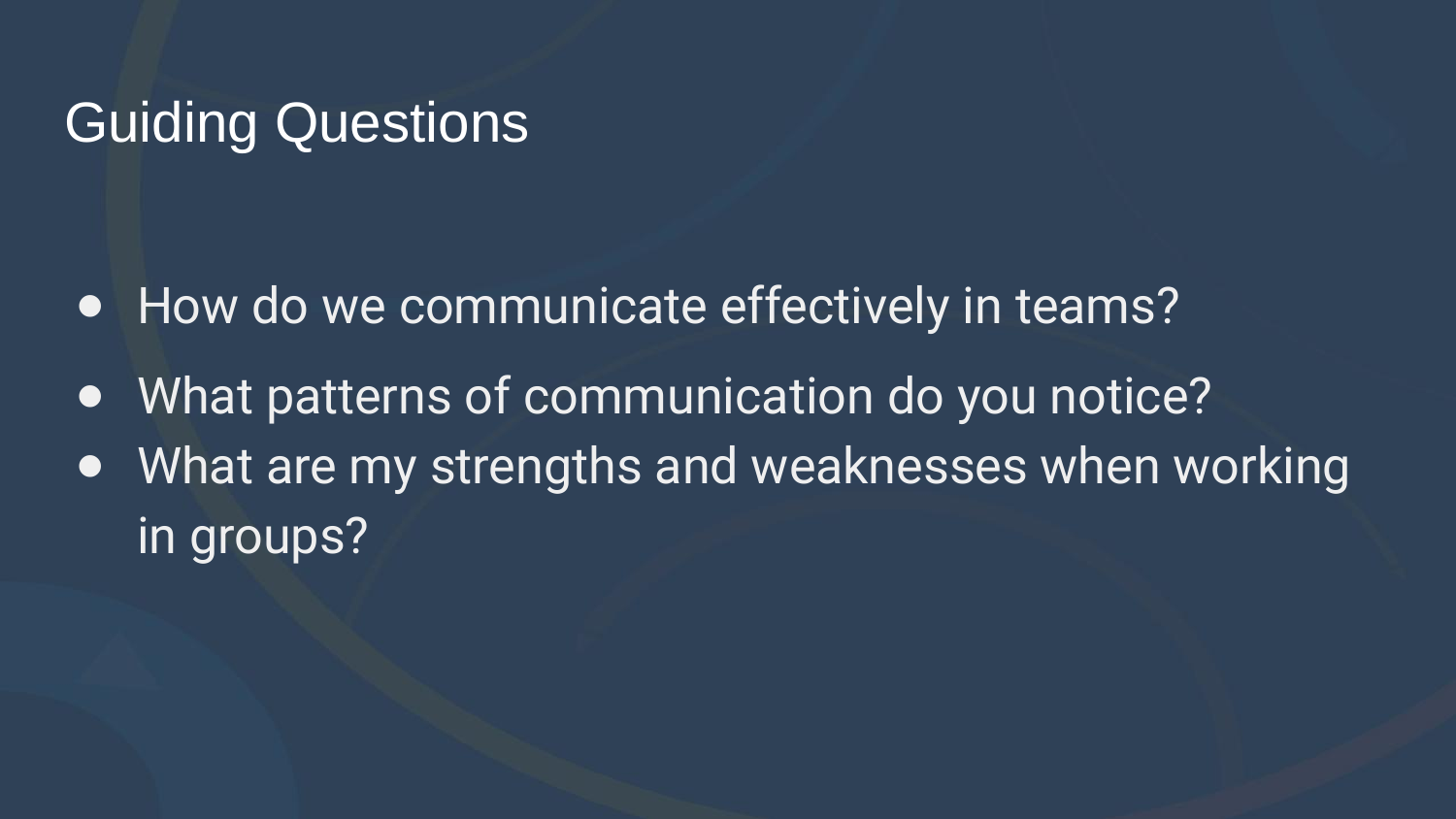

# Guiding Questions
How do we communicate effectively in teams?
What patterns of communication do you notice?
What are my strengths and weaknesses when working in groups?